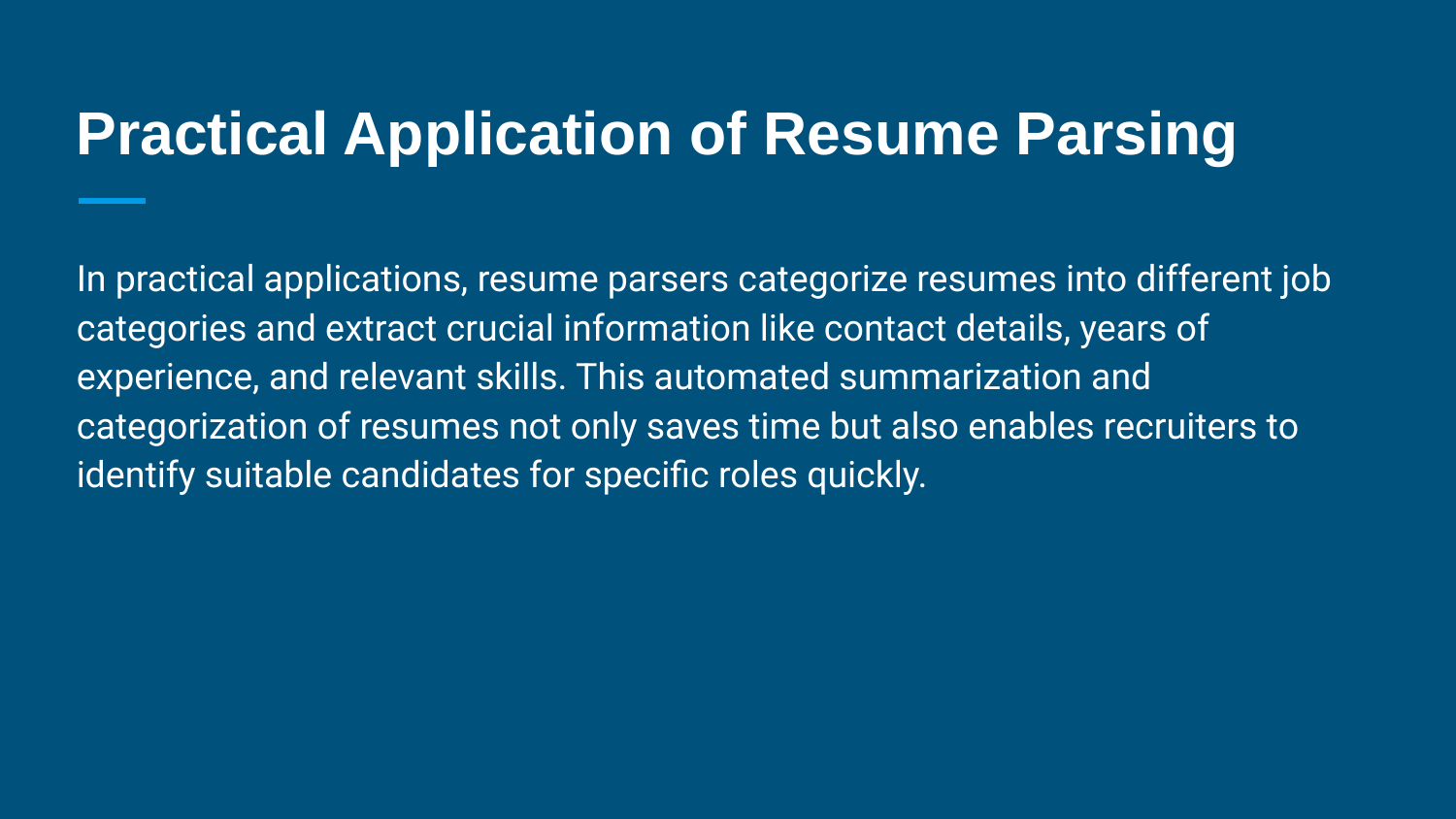

# Practical Application of Resume Parsing
In practical applications, resume parsers categorize resumes into different job categories and extract crucial information like contact details, years of experience, and relevant skills. This automated summarization and categorization of resumes not only saves time but also enables recruiters to identify suitable candidates for specific roles quickly.